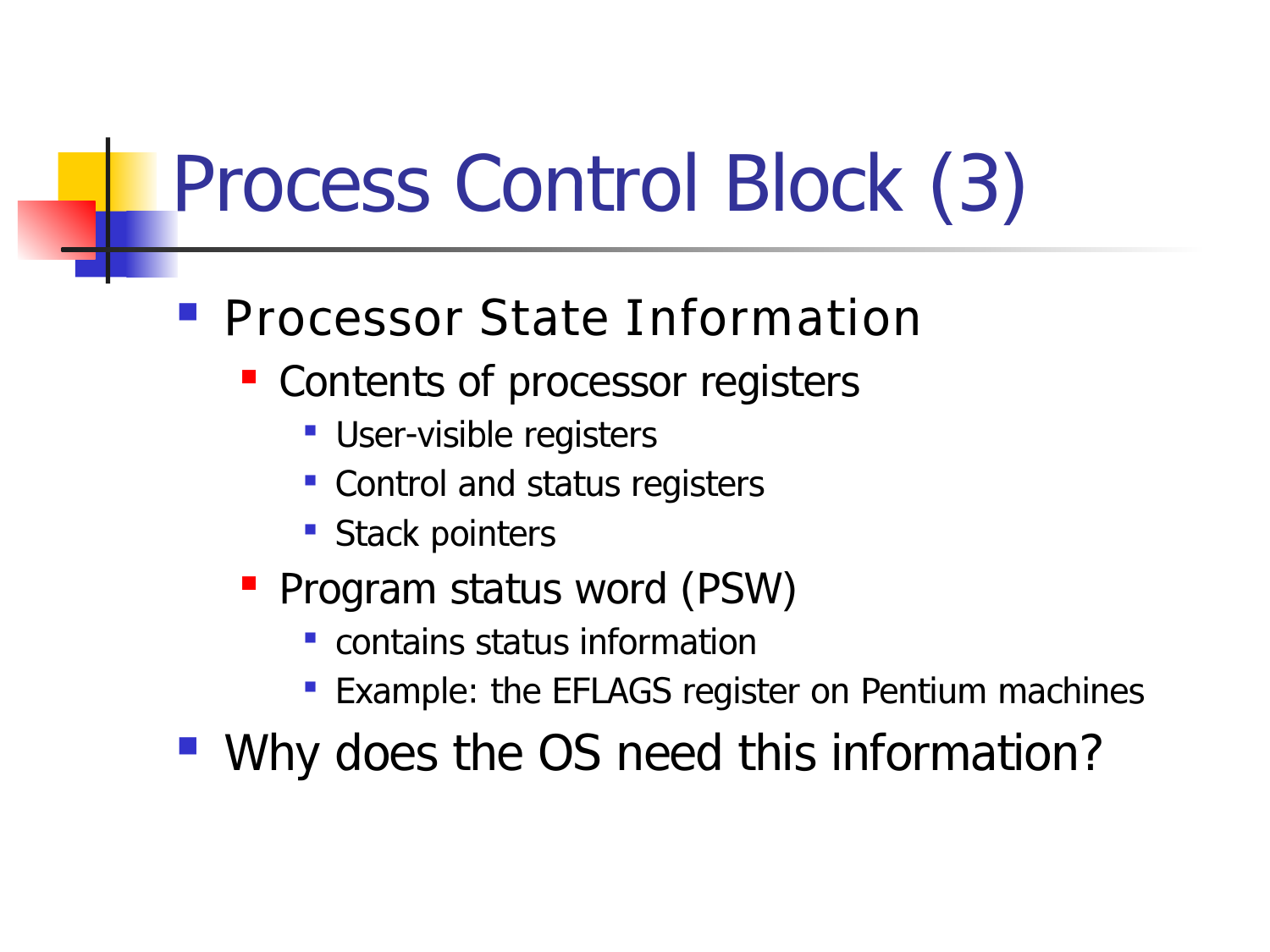

# Process Control Block (3)
Processor State Information
Contents of processor registers
User-visible registers
Control and status registers
Stack pointers
Program status word (PSW)
contains status information
Example: the EFLAGS register on Pentium machines
Why does the OS need this information?